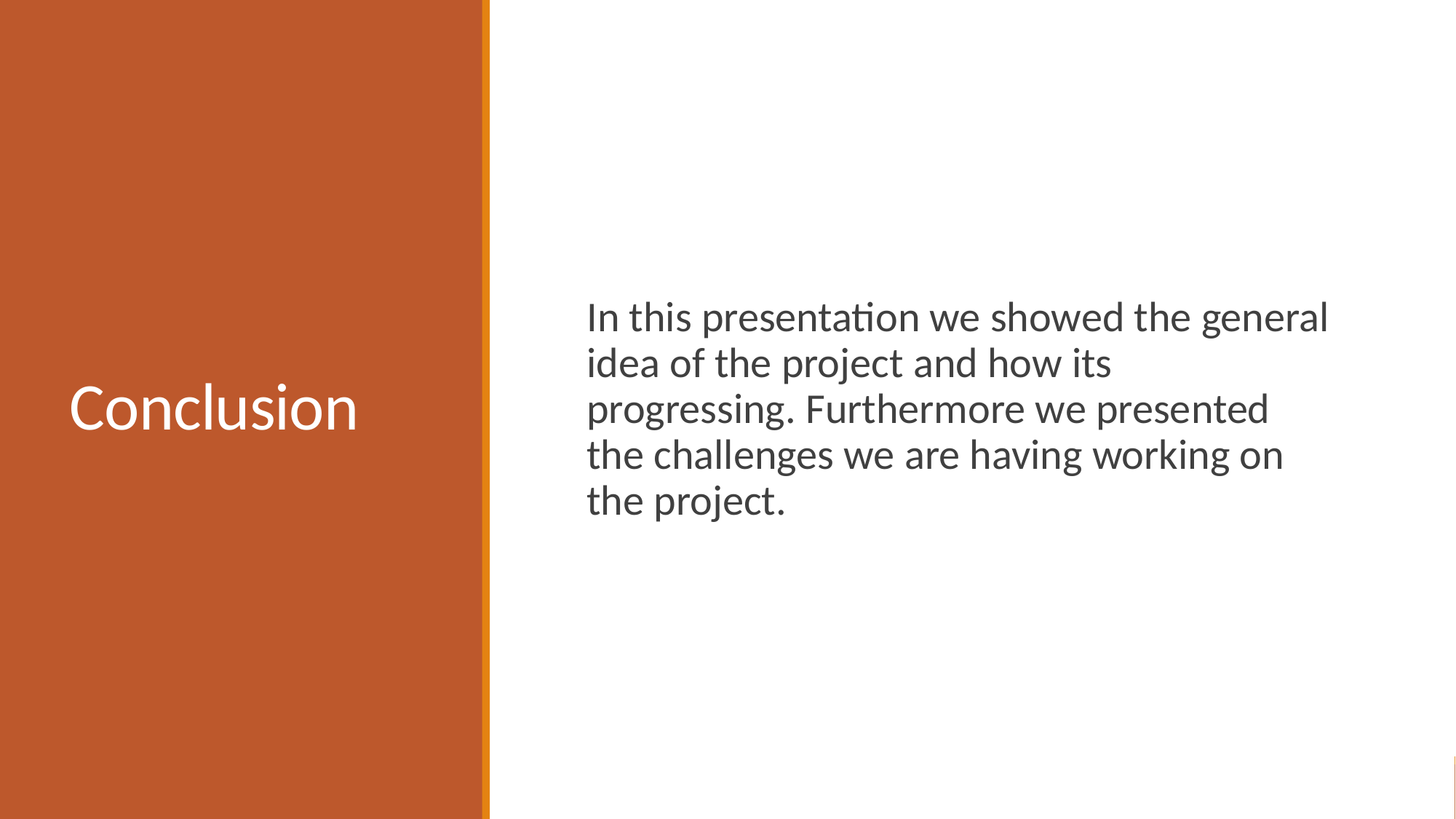

# Conclusion
In this presentation we showed the general idea of the project and how its progressing. Furthermore we presented the challenges we are having working on the project.